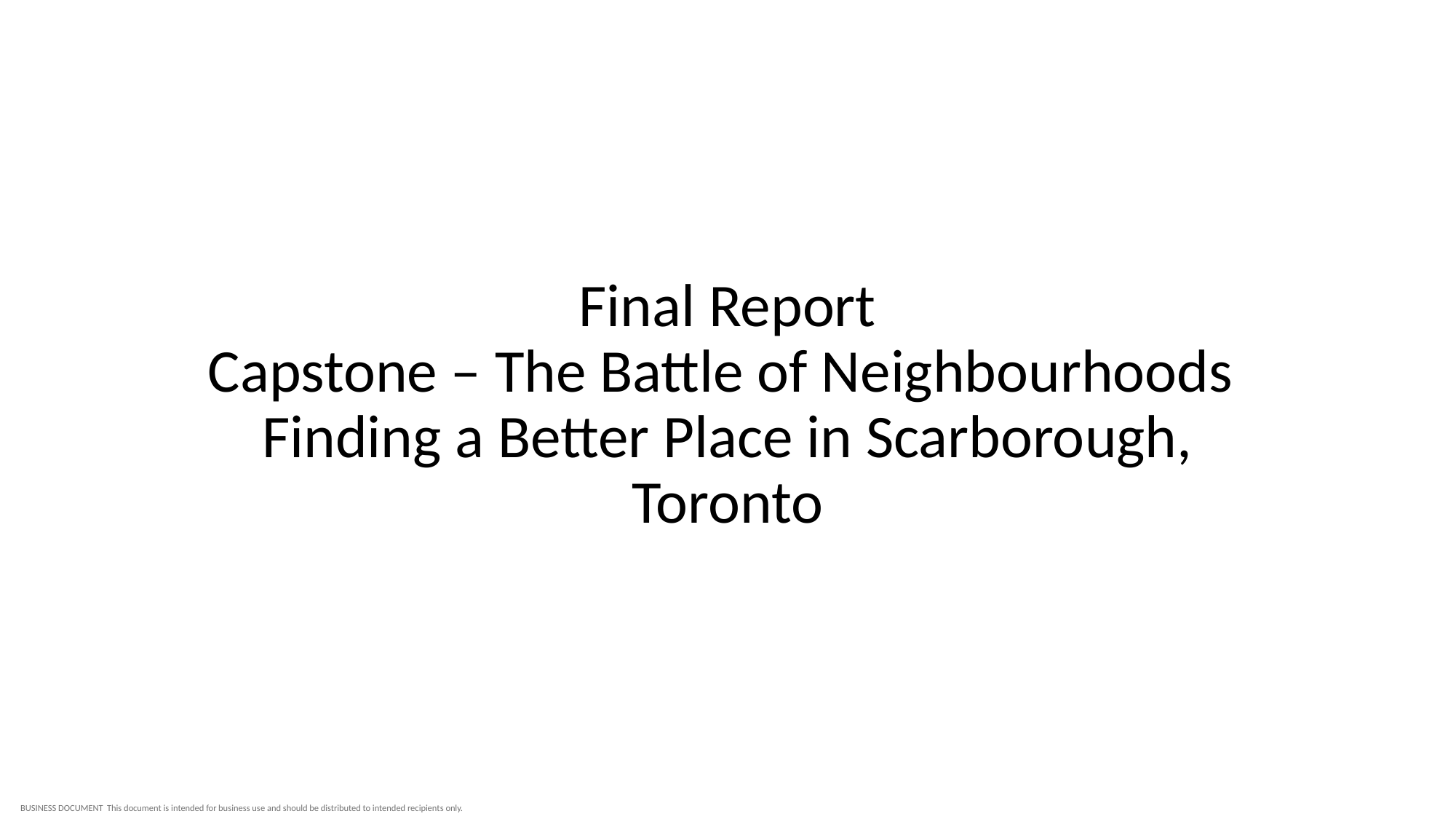

# Final Report Capstone – The Battle of Neighbourhoods Finding a Better Place in Scarborough, Toronto